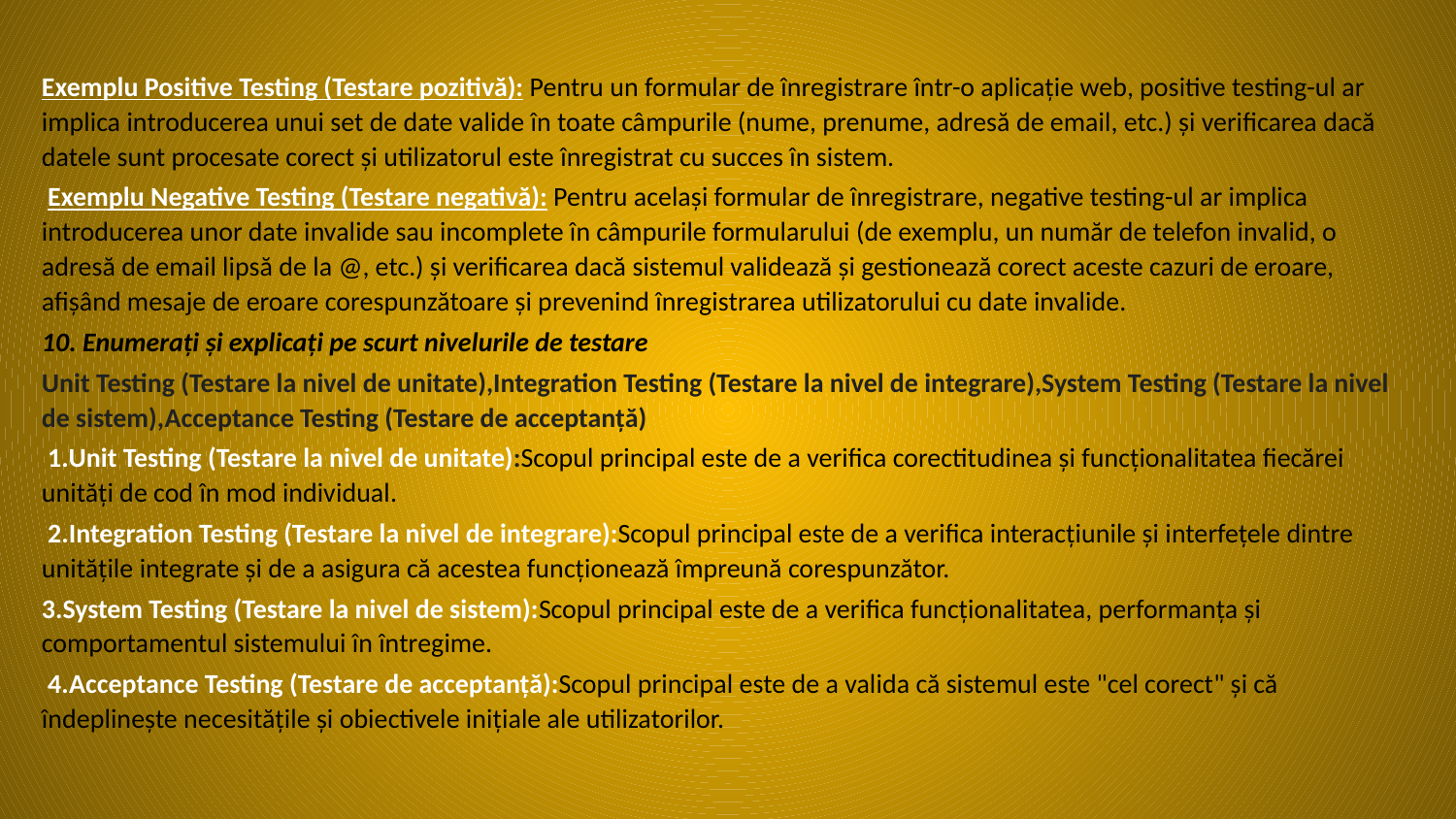

Exemplu Positive Testing (Testare pozitivă): Pentru un formular de înregistrare într-o aplicație web, positive testing-ul ar implica introducerea unui set de date valide în toate câmpurile (nume, prenume, adresă de email, etc.) și verificarea dacă datele sunt procesate corect și utilizatorul este înregistrat cu succes în sistem.
 Exemplu Negative Testing (Testare negativă): Pentru același formular de înregistrare, negative testing-ul ar implica introducerea unor date invalide sau incomplete în câmpurile formularului (de exemplu, un număr de telefon invalid, o adresă de email lipsă de la @, etc.) și verificarea dacă sistemul validează și gestionează corect aceste cazuri de eroare, afișând mesaje de eroare corespunzătoare și prevenind înregistrarea utilizatorului cu date invalide.
10. Enumerați și explicați pe scurt nivelurile de testare
Unit Testing (Testare la nivel de unitate),Integration Testing (Testare la nivel de integrare),System Testing (Testare la nivel de sistem),Acceptance Testing (Testare de acceptanță)
 1.Unit Testing (Testare la nivel de unitate):Scopul principal este de a verifica corectitudinea și funcționalitatea fiecărei unități de cod în mod individual.
 2.Integration Testing (Testare la nivel de integrare):Scopul principal este de a verifica interacțiunile și interfețele dintre unitățile integrate și de a asigura că acestea funcționează împreună corespunzător.
3.System Testing (Testare la nivel de sistem):Scopul principal este de a verifica funcționalitatea, performanța și comportamentul sistemului în întregime.
 4.Acceptance Testing (Testare de acceptanță):Scopul principal este de a valida că sistemul este "cel corect" și că îndeplinește necesitățile și obiectivele inițiale ale utilizatorilor.